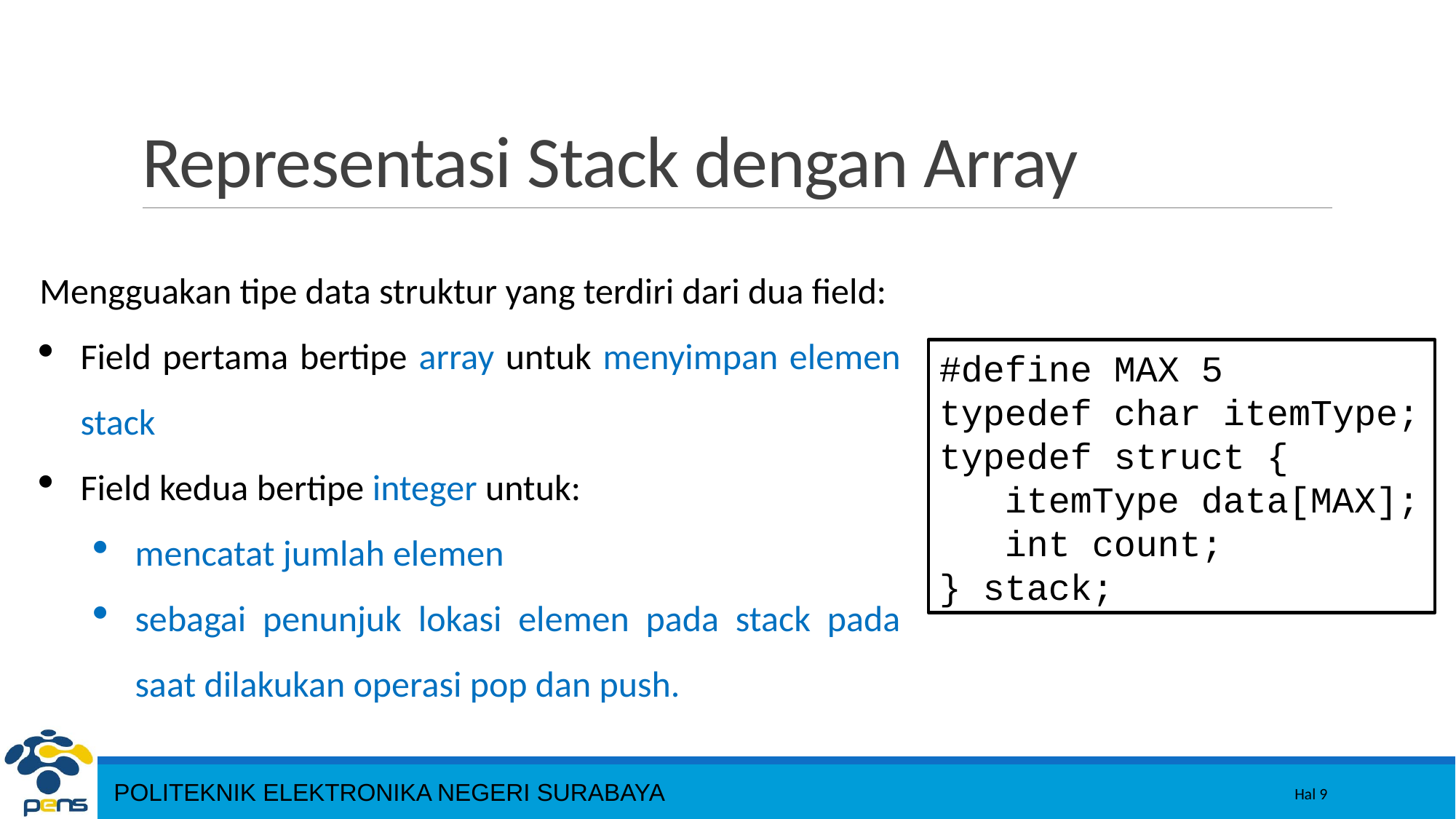

# Representasi Stack dengan Array
Mengguakan tipe data struktur yang terdiri dari dua field:
Field pertama bertipe array untuk menyimpan elemen stack
Field kedua bertipe integer untuk:
mencatat jumlah elemen
sebagai penunjuk lokasi elemen pada stack pada saat dilakukan operasi pop dan push.
#define MAX 5
typedef char itemType;
typedef struct {
   itemType data[MAX];
   int count;
} stack;
9